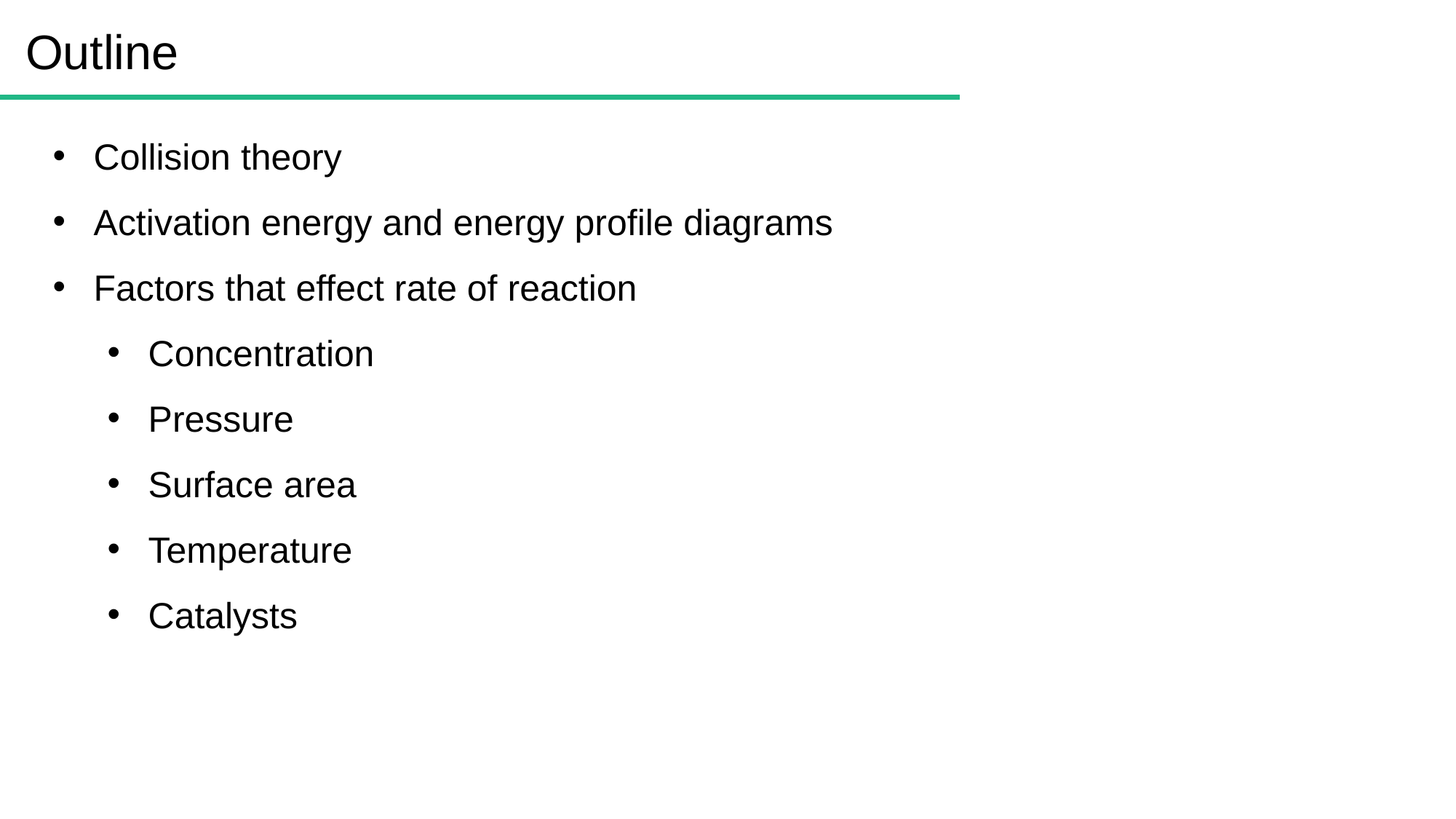

Outline
Collision theory
Activation energy and energy profile diagrams
Factors that effect rate of reaction
Concentration
Pressure
Surface area
Temperature
Catalysts